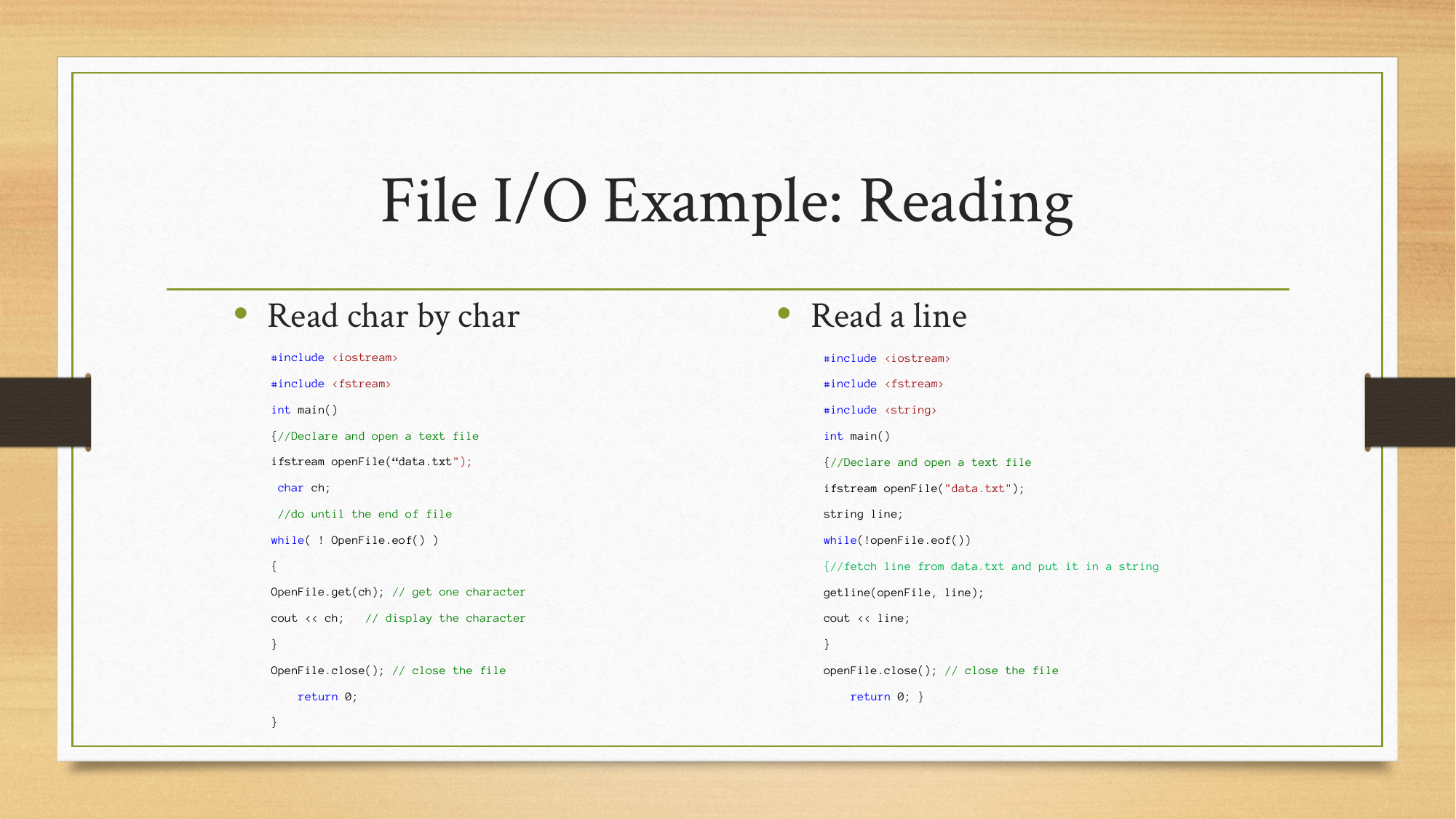

# File I/O Example: Reading
Read char by char
Read a line
#include <iostream>
#include <fstream>
int main()
{//Declare and open a text file
ifstream openFile(“data.txt");
 char ch;
 //do until the end of file
while( ! OpenFile.eof() )
{
OpenFile.get(ch); // get one character
cout << ch;   // display the character
}
OpenFile.close(); // close the file
    return 0;
}

#include <iostream>
#include <fstream>
#include <string>
int main()
{//Declare and open a text file
ifstream openFile("data.txt");
string line;
while(!openFile.eof())
{//fetch line from data.txt and put it in a string
getline(openFile, line);
cout << line;
}
openFile.close(); // close the file
    return 0; }